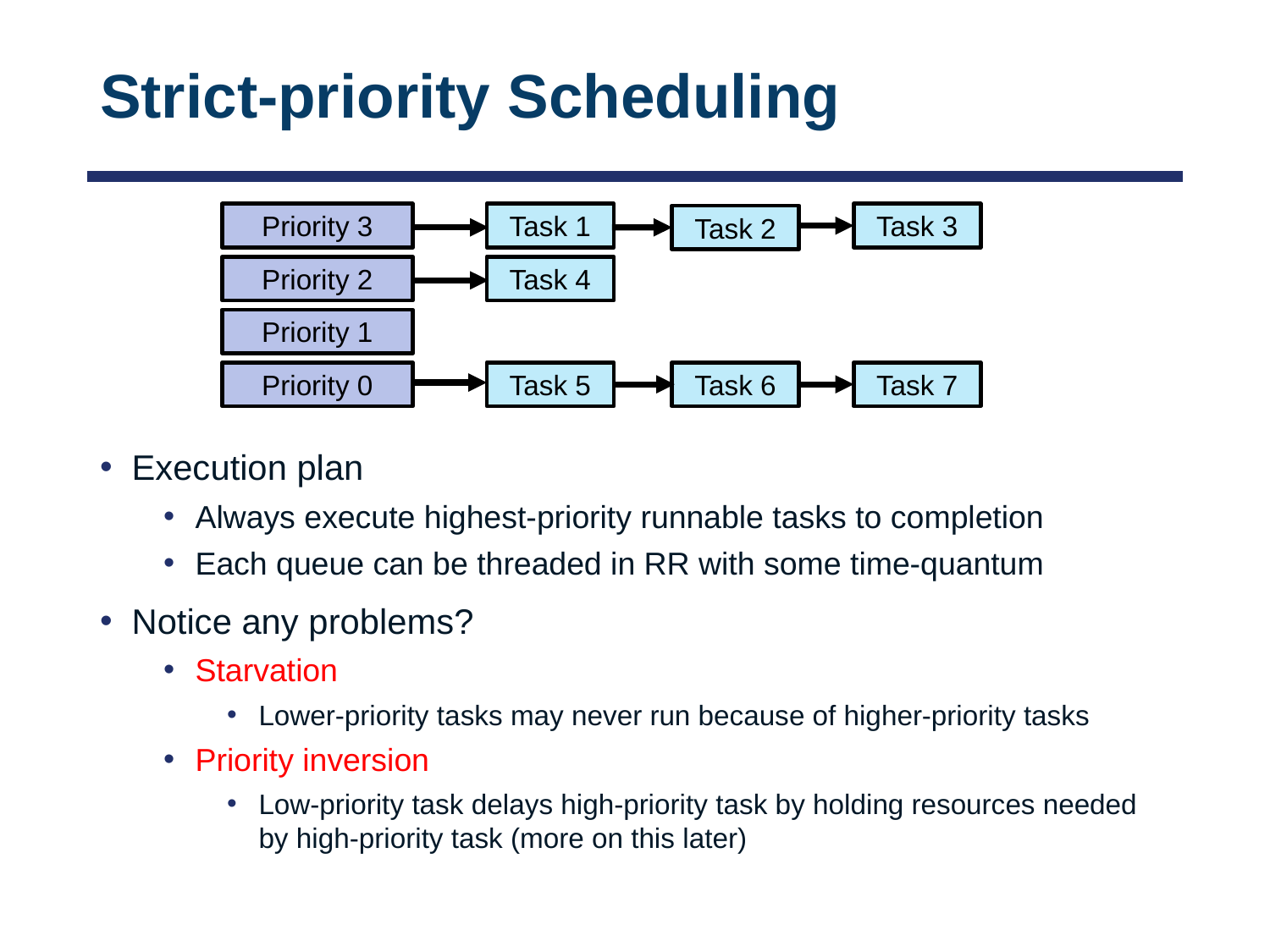

# Strict-priority Scheduling
Priority 3
Task 1
Task 3
Task 2
Priority 2
Task 4
Priority 1
Priority 0
Task 5
Task 6
Task 7
Execution plan
Always execute highest-priority runnable tasks to completion
Each queue can be threaded in RR with some time-quantum
Notice any problems?
Starvation
Lower-priority tasks may never run because of higher-priority tasks
Priority inversion
Low-priority task delays high-priority task by holding resources needed by high-priority task (more on this later)